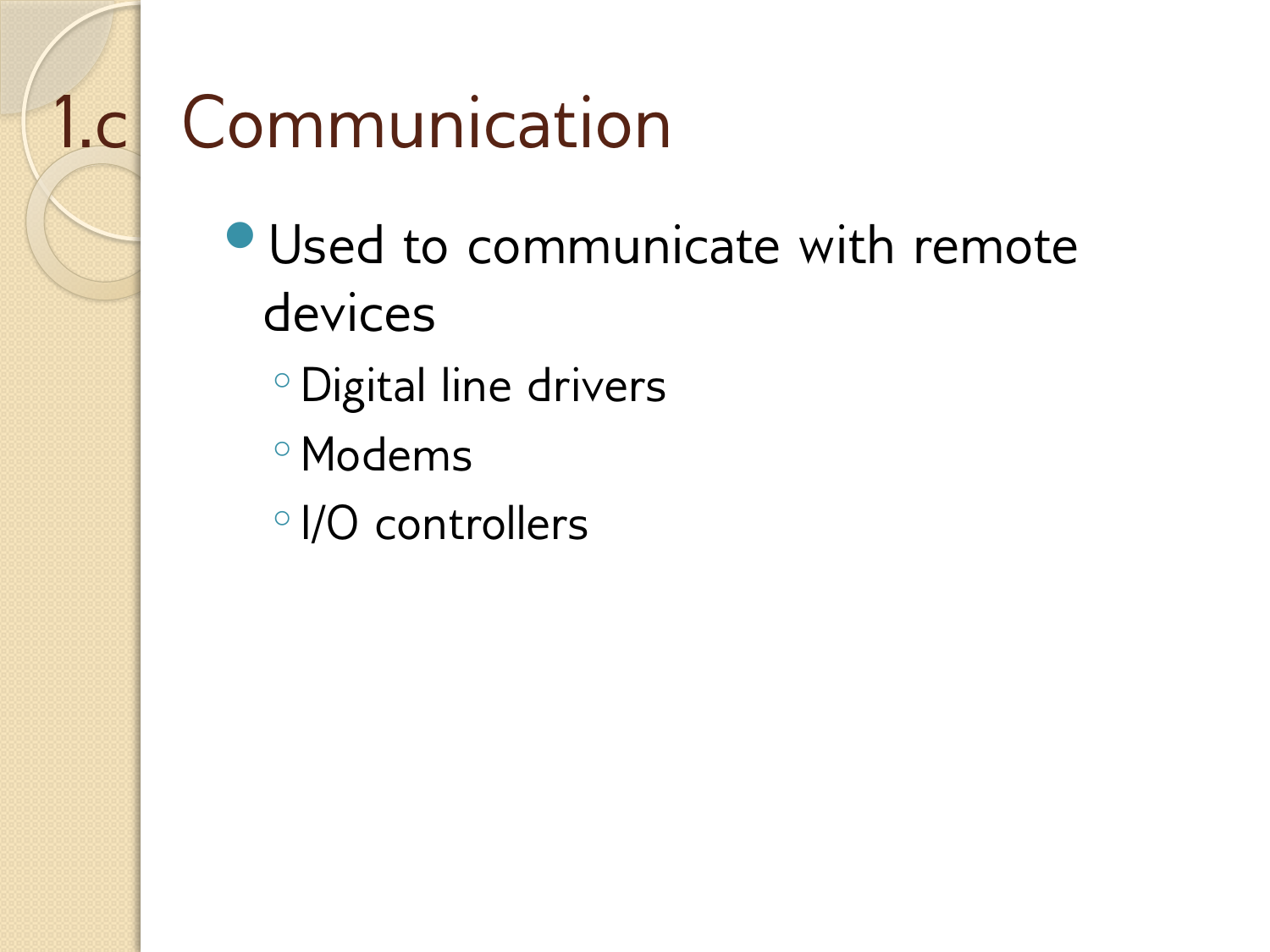

# 1.c	Communication
Used to communicate with remote devices
Digital line drivers
Modems
I/O controllers